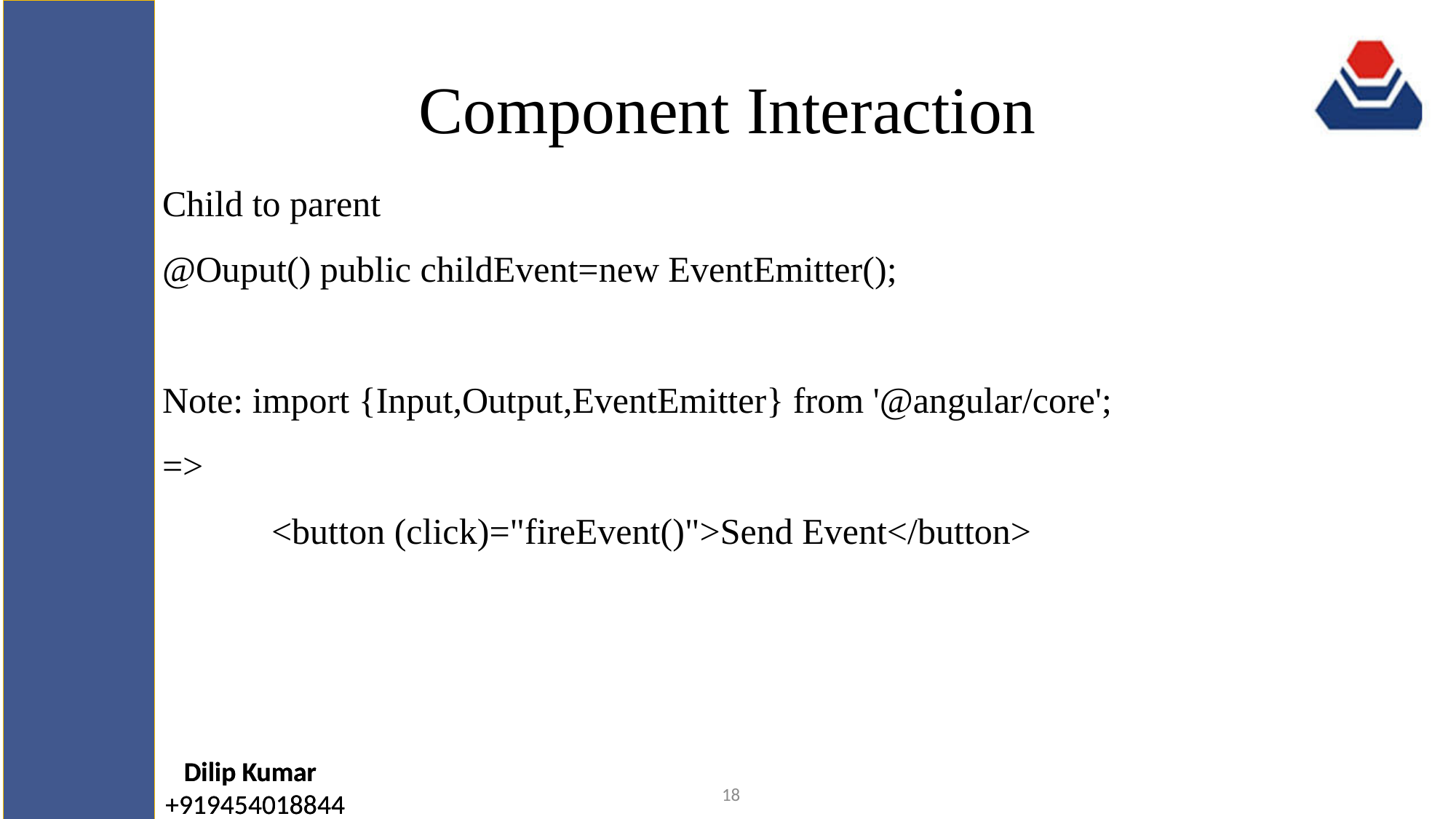

# Component Interaction
Child to parent
@Ouput() public childEvent=new EventEmitter();

Note: import {Input,Output,EventEmitter} from '@angular/core';
=>
	<button (click)="fireEvent()">Send Event</button>
18